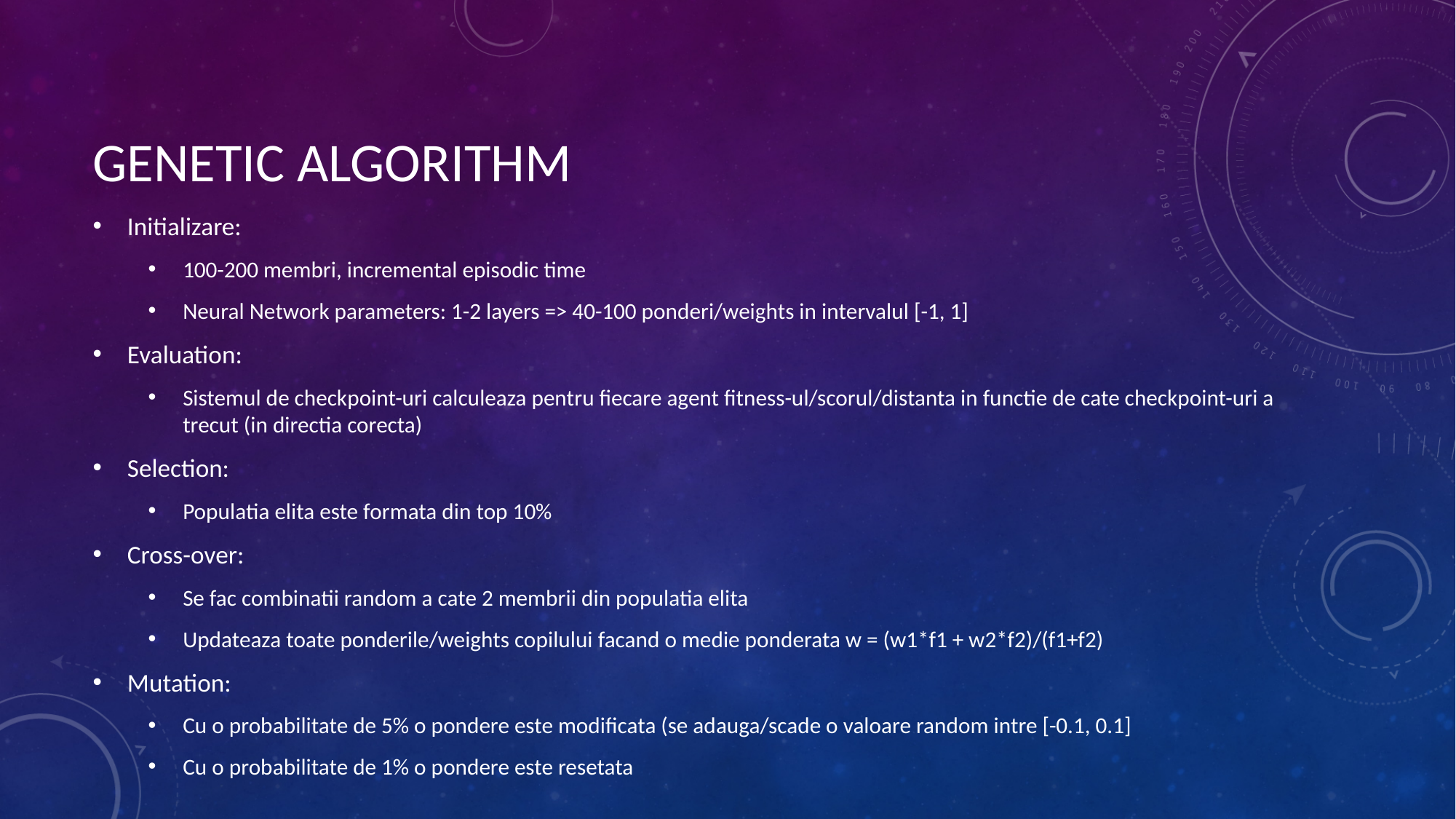

# Genetic Algorithm
Initializare:
100-200 membri, incremental episodic time
Neural Network parameters: 1-2 layers => 40-100 ponderi/weights in intervalul [-1, 1]
Evaluation:
Sistemul de checkpoint-uri calculeaza pentru fiecare agent fitness-ul/scorul/distanta in functie de cate checkpoint-uri a trecut (in directia corecta)
Selection:
Populatia elita este formata din top 10%
Cross-over:
Se fac combinatii random a cate 2 membrii din populatia elita
Updateaza toate ponderile/weights copilului facand o medie ponderata w = (w1*f1 + w2*f2)/(f1+f2)
Mutation:
Cu o probabilitate de 5% o pondere este modificata (se adauga/scade o valoare random intre [-0.1, 0.1]
Cu o probabilitate de 1% o pondere este resetata